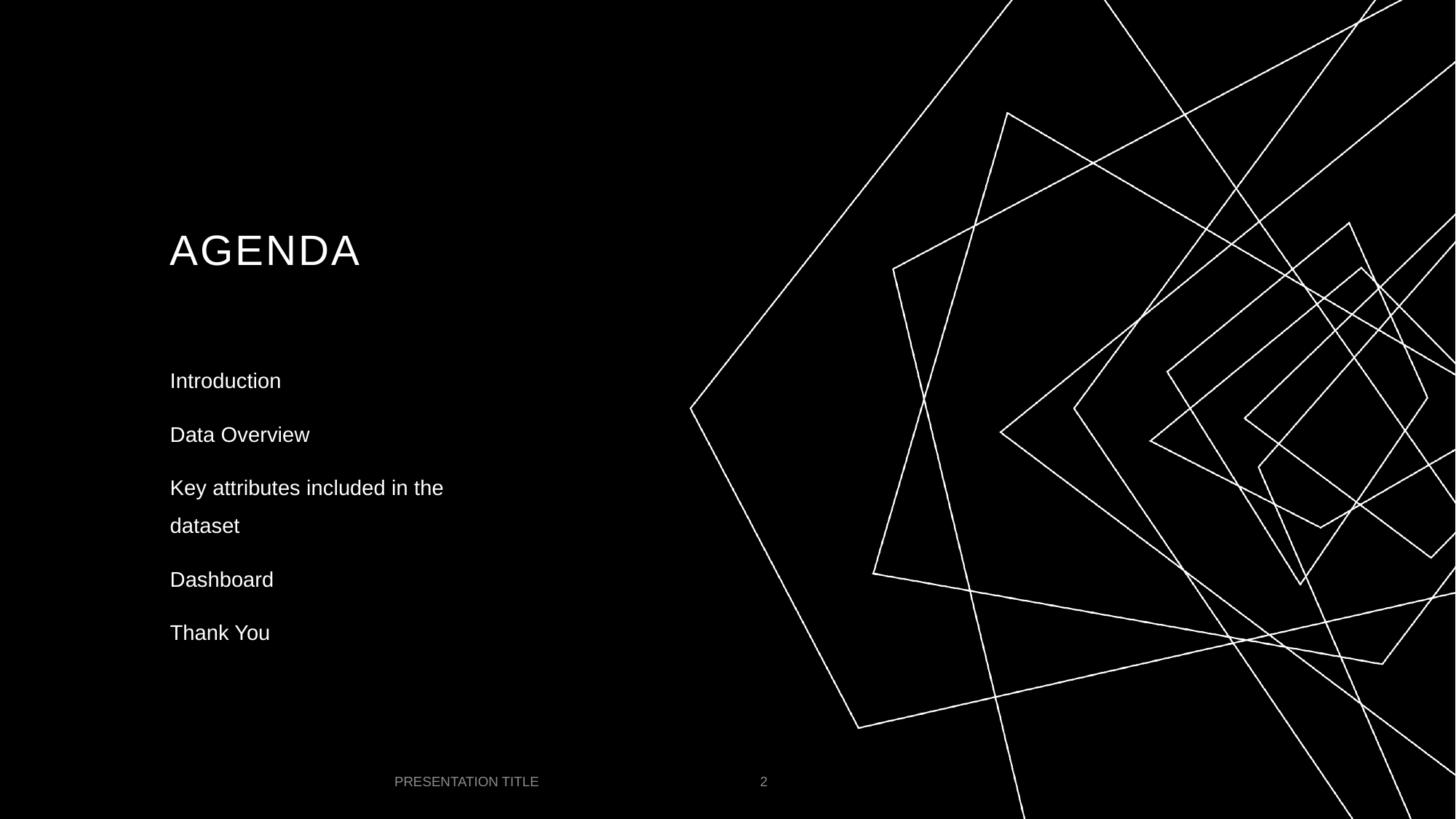

# AGENDA
Introduction
Data Overview
Key attributes included in the dataset
Dashboard
Thank You
PRESENTATION TITLE
2